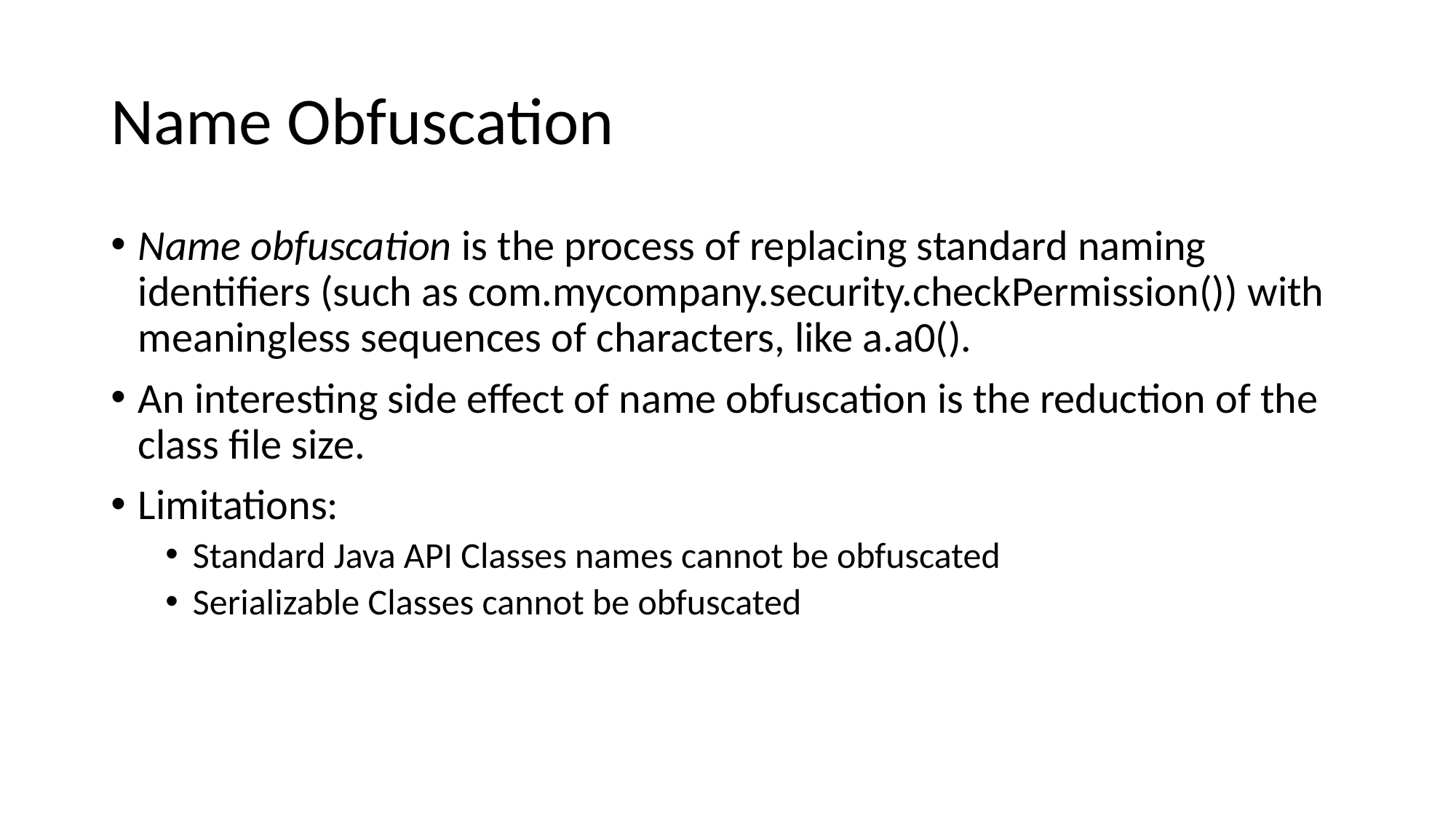

# Name Obfuscation
Name obfuscation is the process of replacing standard naming identifiers (such as com.mycompany.security.checkPermission()) with meaningless sequences of characters, like a.a0().
An interesting side effect of name obfuscation is the reduction of the class file size.
Limitations:
Standard Java API Classes names cannot be obfuscated
Serializable Classes cannot be obfuscated